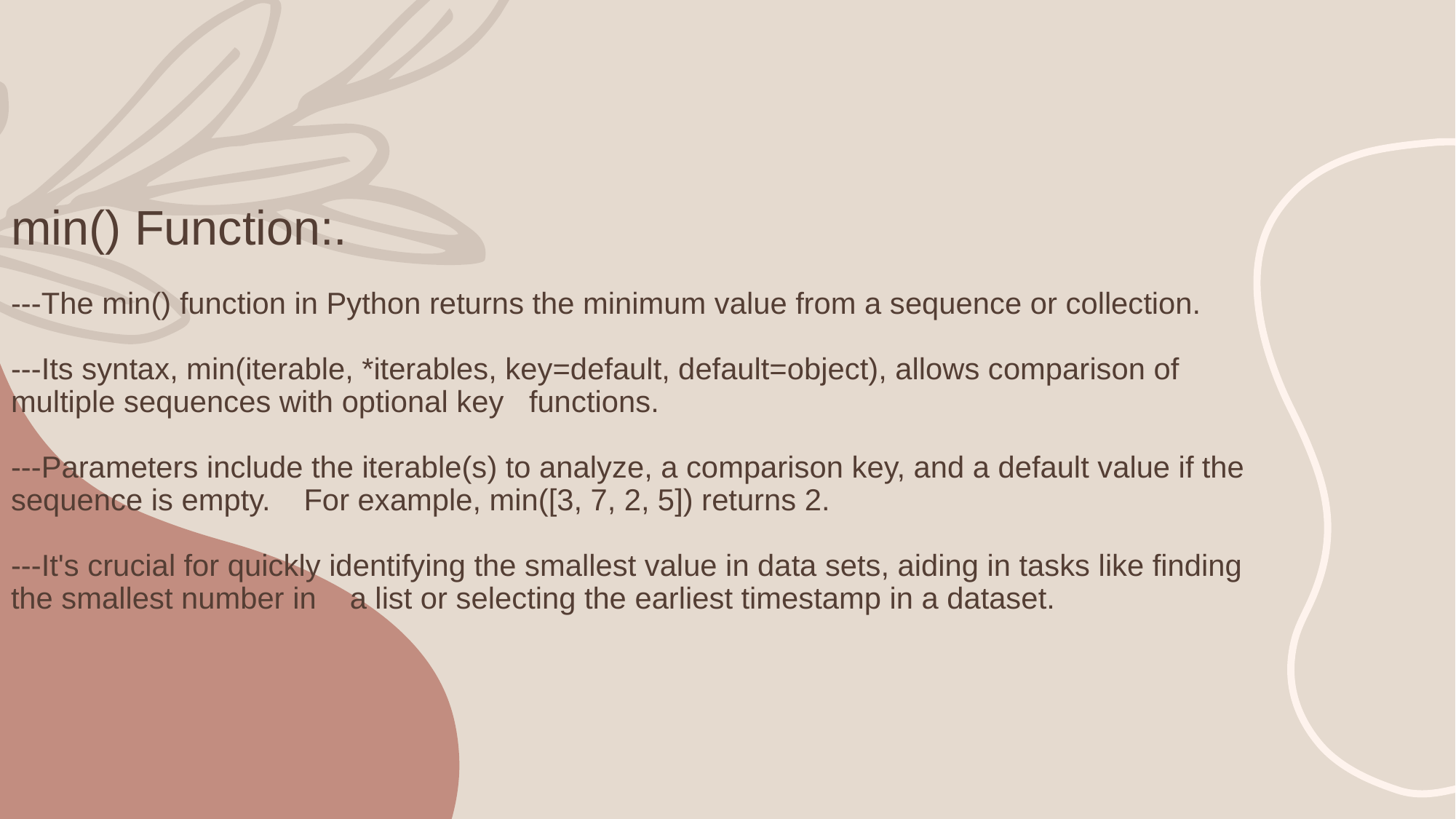

# min() Function:. ---The min() function in Python returns the minimum value from a sequence or collection. ---Its syntax, min(iterable, *iterables, key=default, default=object), allows comparison of multiple sequences with optional key   functions. ---Parameters include the iterable(s) to analyze, a comparison key, and a default value if the sequence is empty.    For example, min([3, 7, 2, 5]) returns 2. ---It's crucial for quickly identifying the smallest value in data sets, aiding in tasks like finding the smallest number in    a list or selecting the earliest timestamp in a dataset.